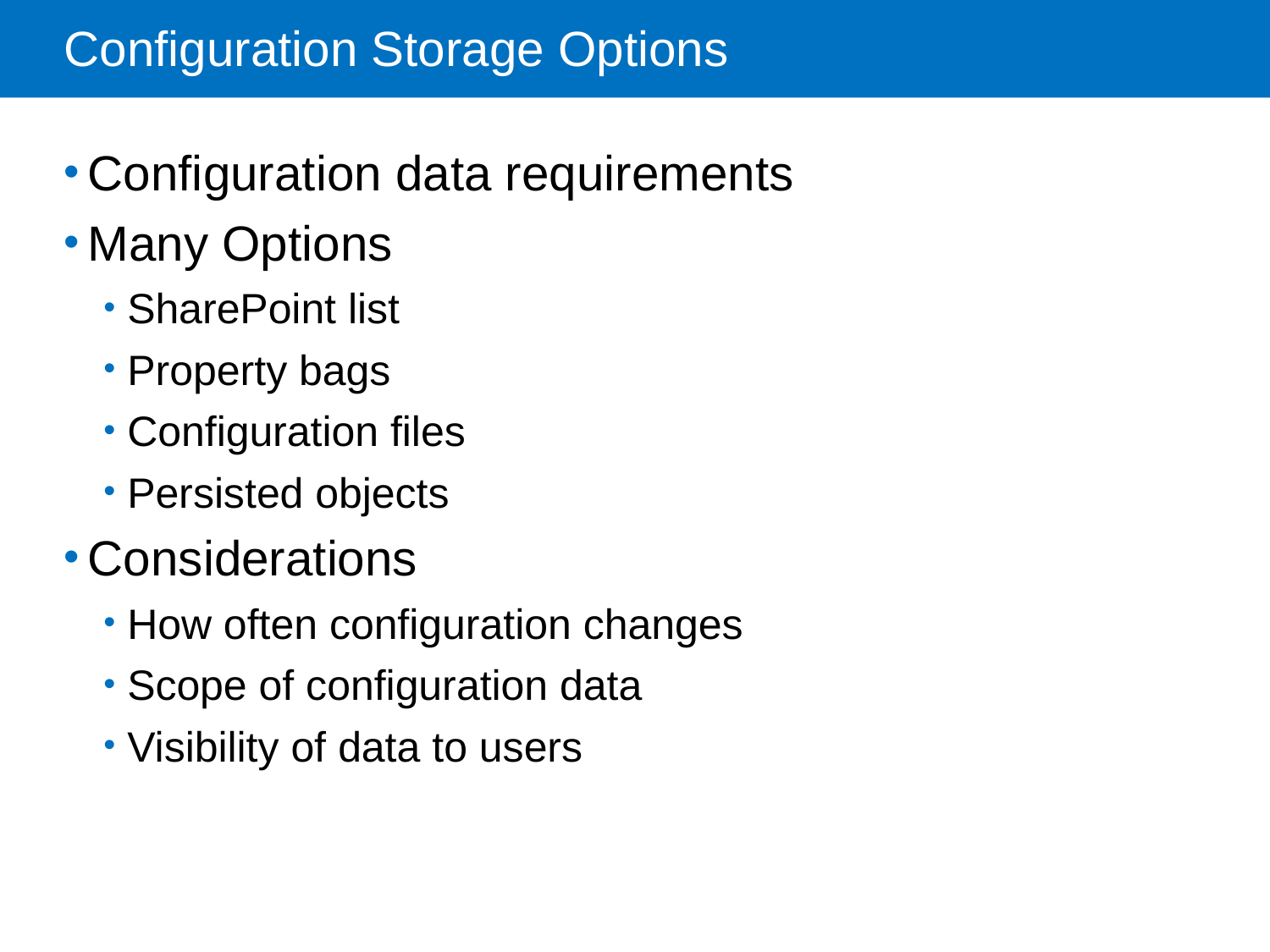

# Configuration Storage Options
Configuration data requirements
Many Options
SharePoint list
Property bags
Configuration files
Persisted objects
Considerations
How often configuration changes
Scope of configuration data
Visibility of data to users